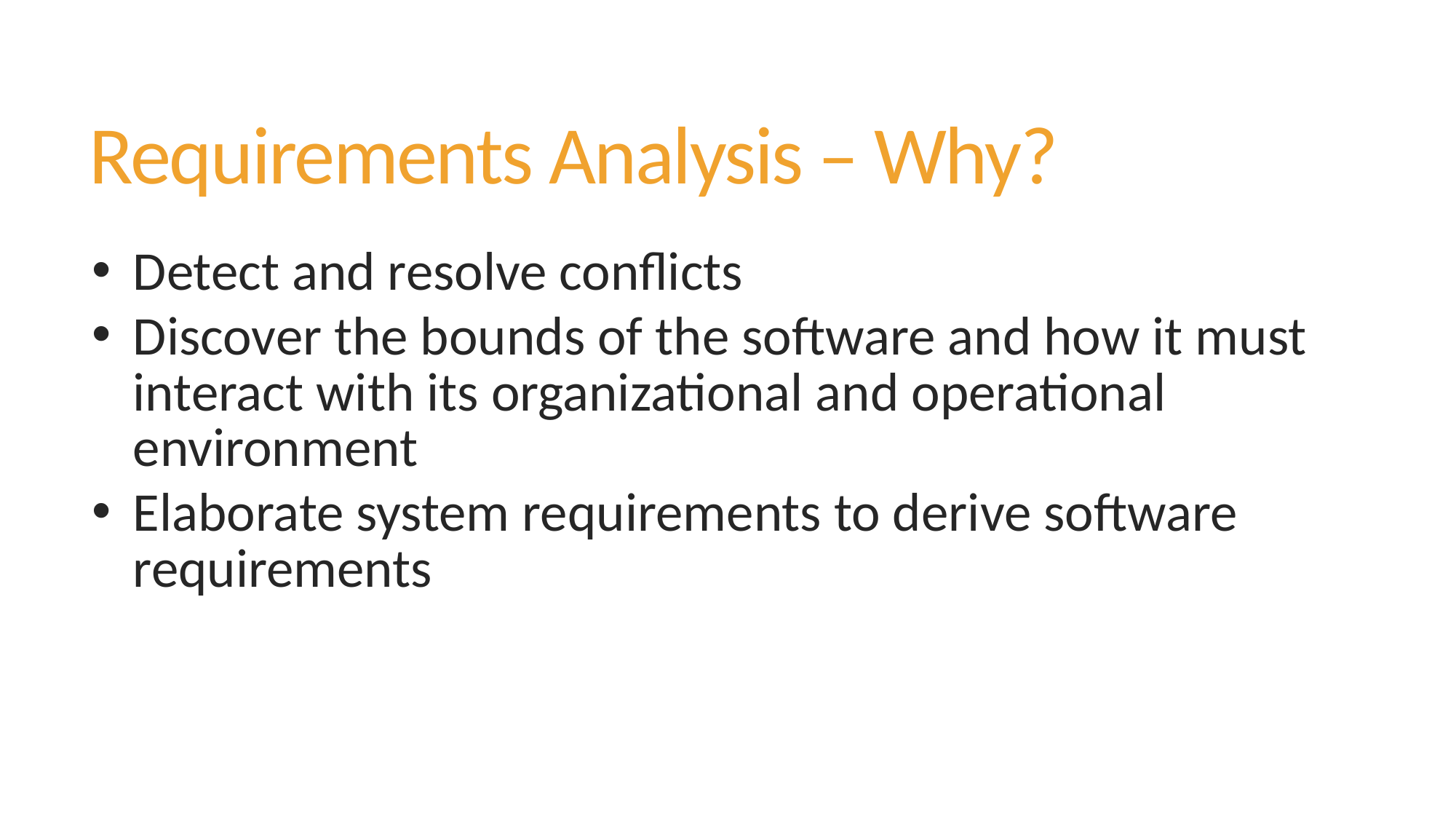

# Requirements Analysis – Why?
Detect and resolve conflicts
Discover the bounds of the software and how it must interact with its organizational and operational environment
Elaborate system requirements to derive software requirements